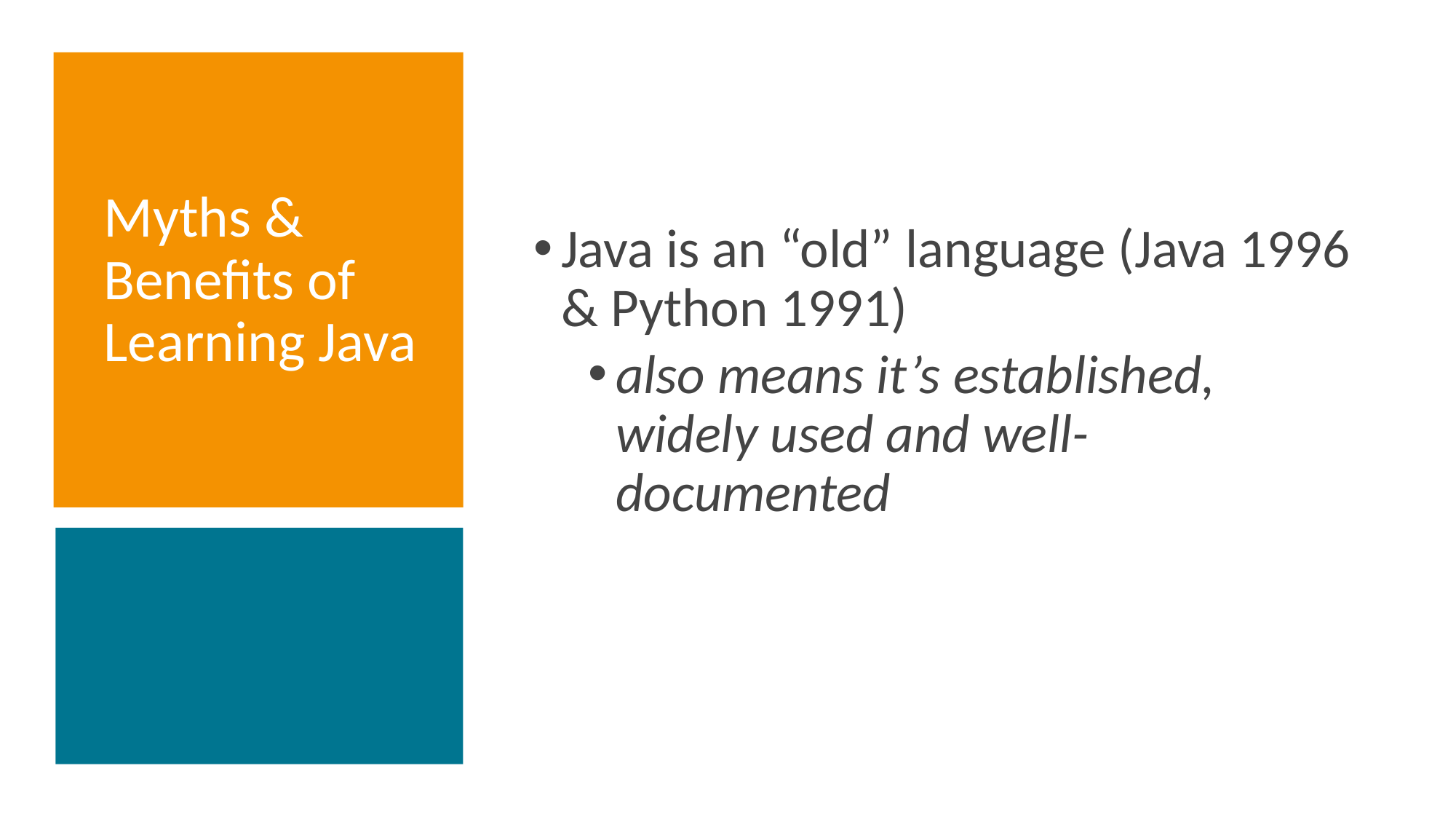

Java is an “old” language (Java 1996 & Python 1991)
also means it’s established, widely used and well-documented

Myths & Benefits of Learning Java